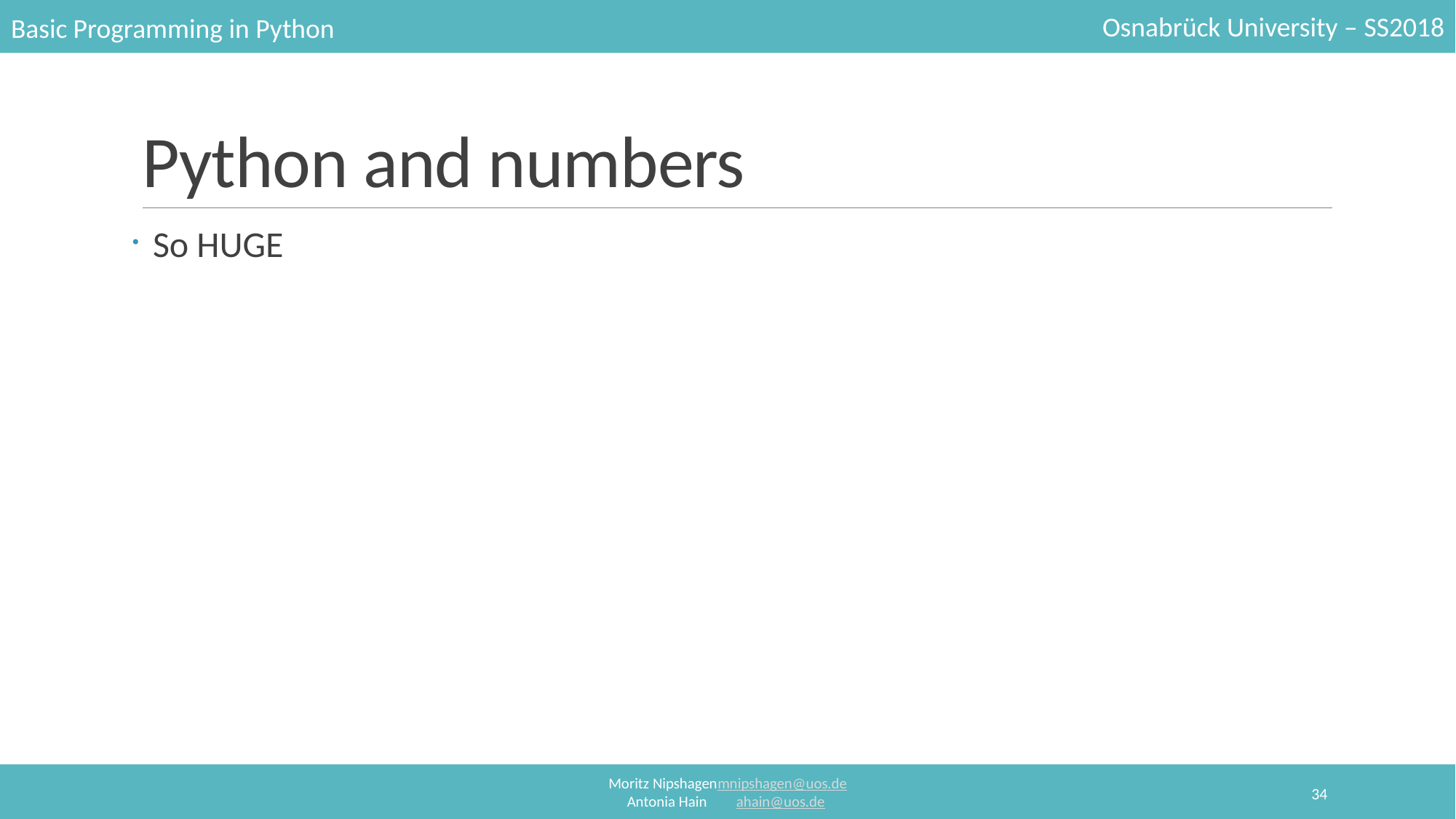

# Python and numbers
So HUGE
34